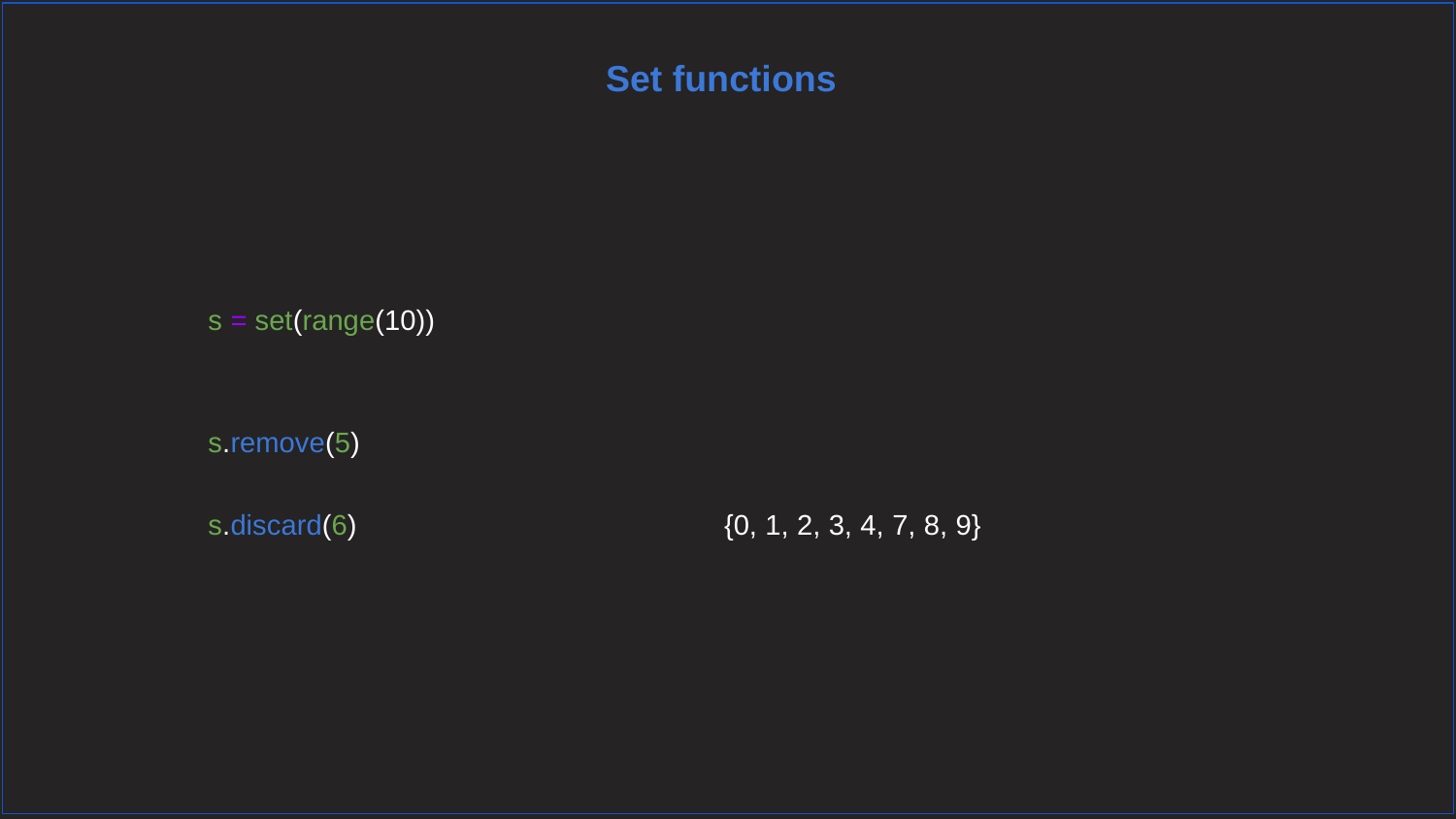

Set functions
s = set(range(10))
s.remove(5)
s.discard(6)
{0, 1, 2, 3, 4, 7, 8, 9}